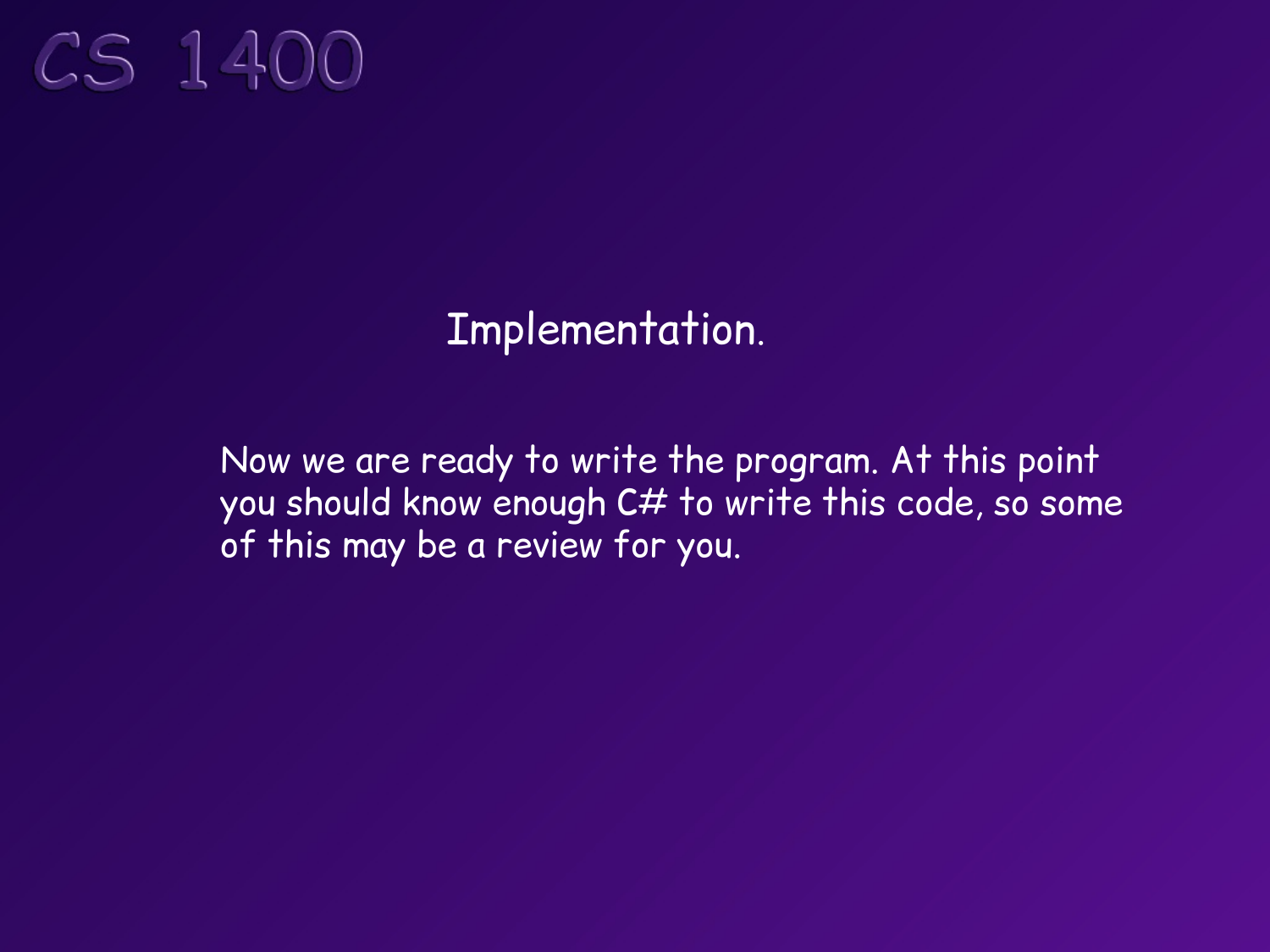

Implementation.
Now we are ready to write the program. At this point
you should know enough C# to write this code, so some
of this may be a review for you.